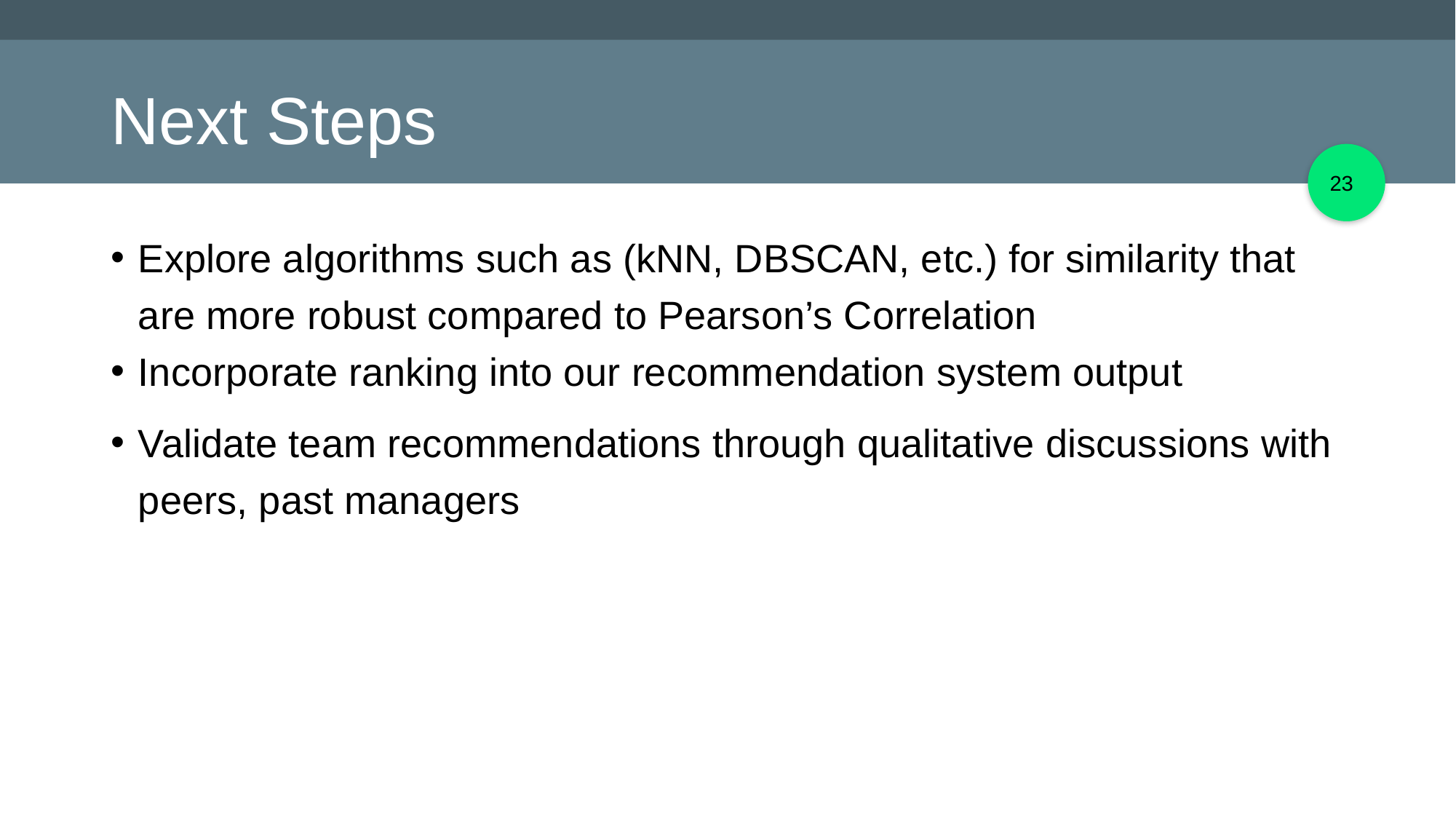

# Next Steps
23
Explore algorithms such as (kNN, DBSCAN, etc.) for similarity that are more robust compared to Pearson’s Correlation
Incorporate ranking into our recommendation system output
Validate team recommendations through qualitative discussions with peers, past managers